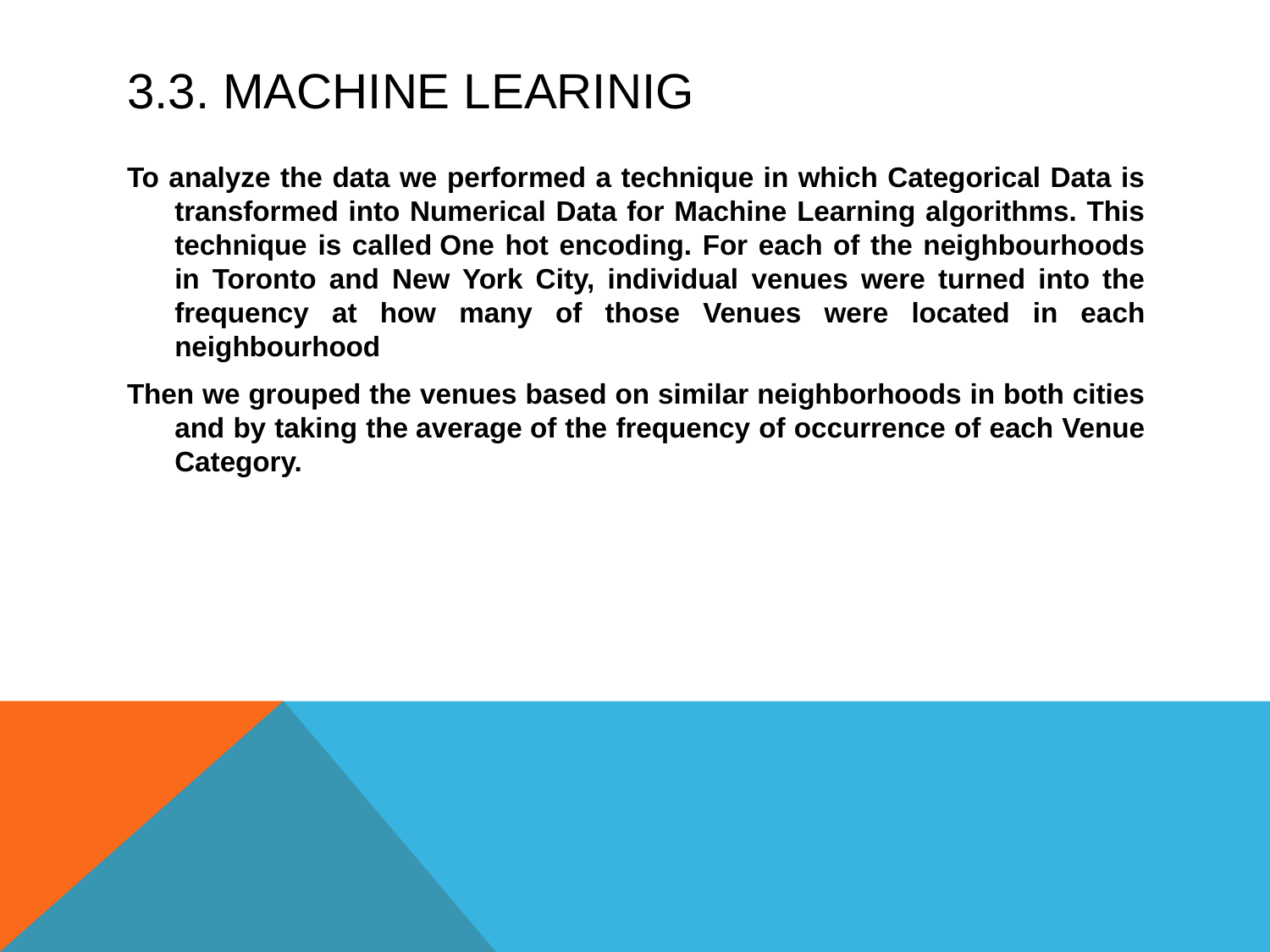

# 3.3. Machine Learinig
To analyze the data we performed a technique in which Categorical Data is transformed into Numerical Data for Machine Learning algorithms. This technique is called One hot encoding. For each of the neighbourhoods in Toronto and New York City, individual venues were turned into the frequency at how many of those Venues were located in each neighbourhood
Then we grouped the venues based on similar neighborhoods in both cities and by taking the average of the frequency of occurrence of each Venue Category.